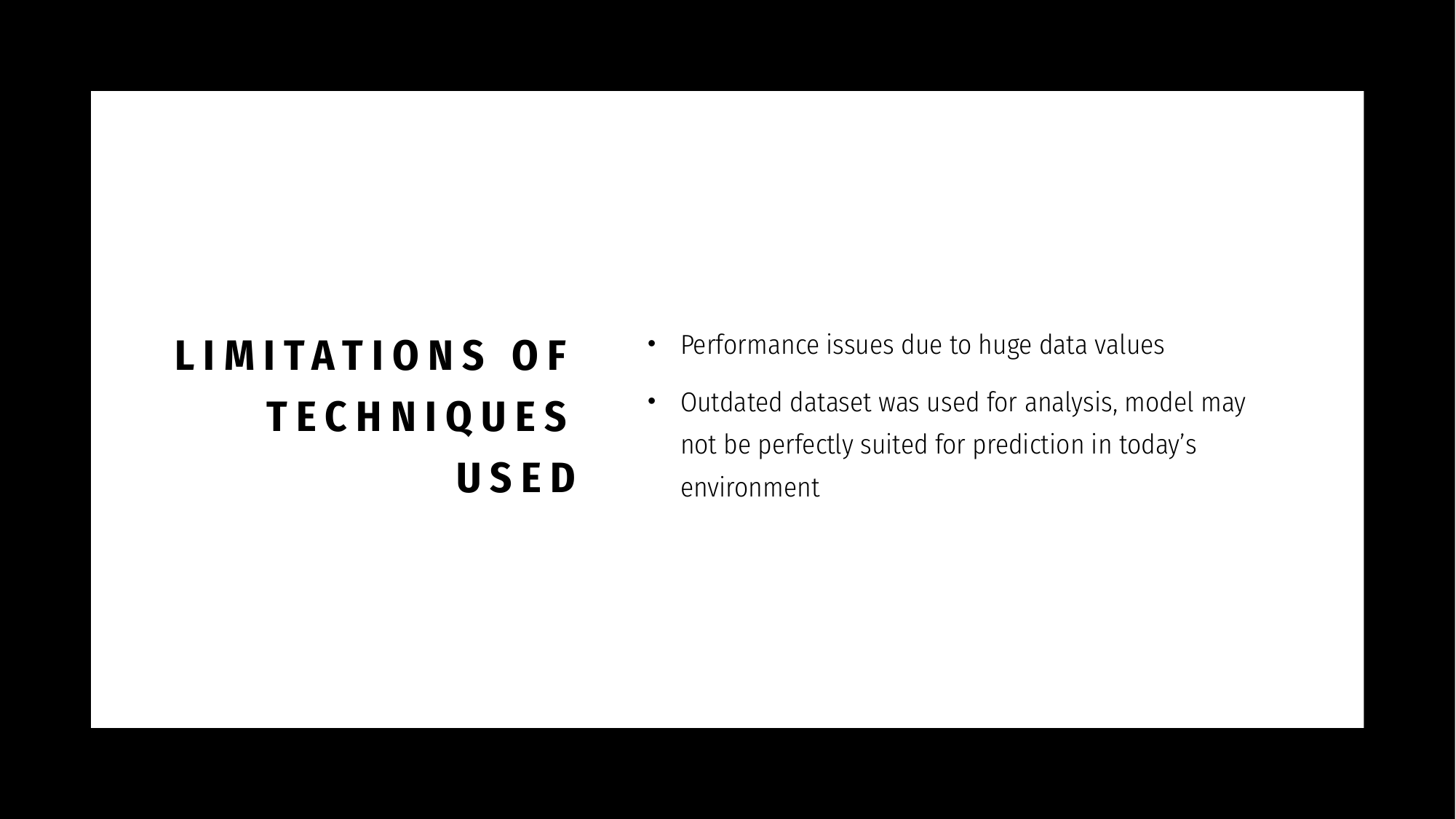

# Limitations of techniques used
Performance issues due to huge data values
Outdated dataset was used for analysis, model may not be perfectly suited for prediction in today’s environment